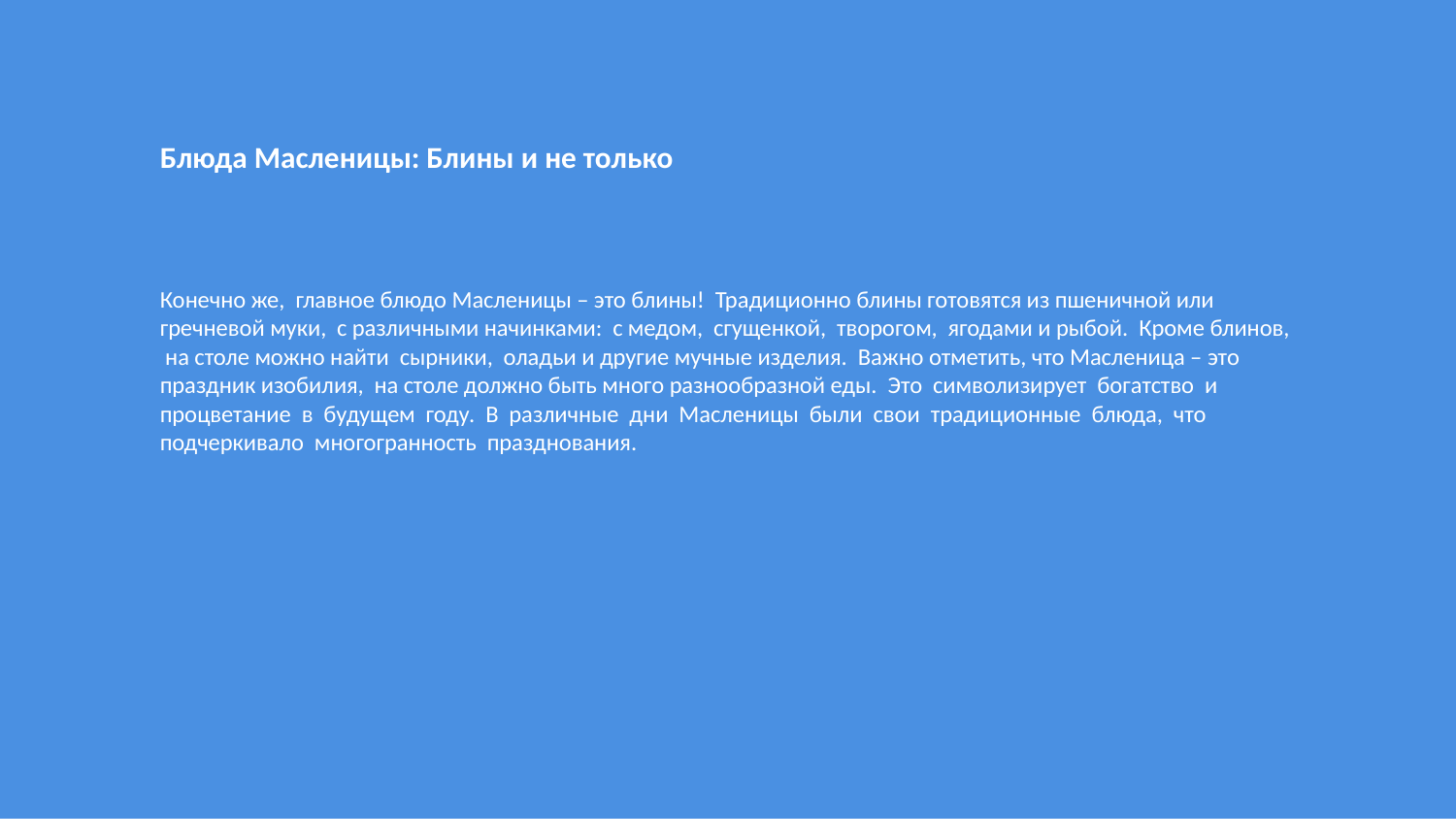

Блюда Масленицы: Блины и не только
Конечно же,  главное блюдо Масленицы – это блины!  Традиционно блины готовятся из пшеничной или гречневой муки,  с различными начинками:  с медом,  сгущенкой,  творогом,  ягодами и рыбой.  Кроме блинов,  на столе можно найти  сырники,  оладьи и другие мучные изделия.  Важно отметить, что Масленица – это праздник изобилия,  на столе должно быть много разнообразной еды.  Это  символизирует  богатство  и  процветание  в  будущем  году.  В  различные  дни  Масленицы  были  свои  традиционные  блюда,  что  подчеркивало  многогранность  празднования.